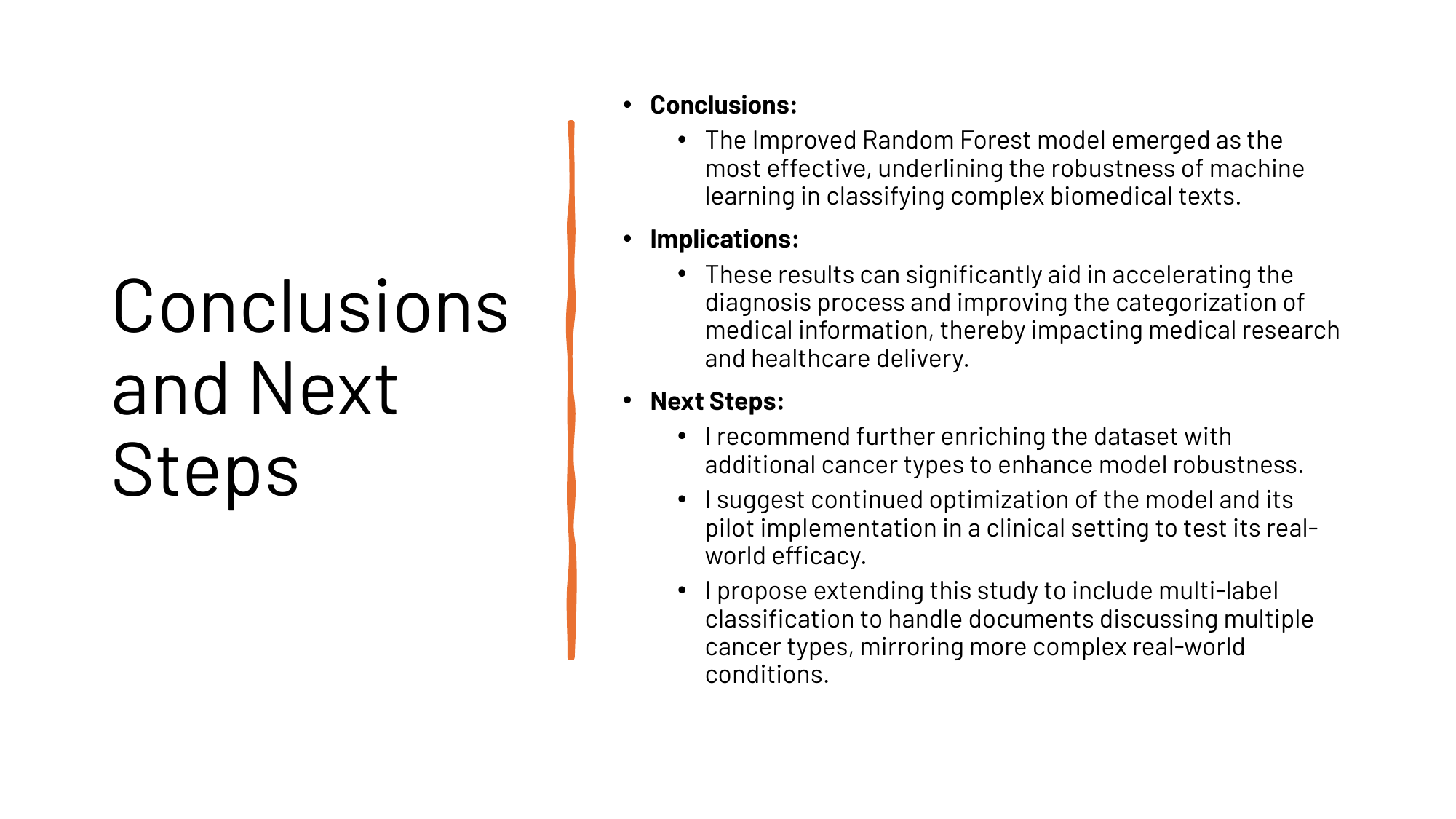

# Conclusions and Next Steps
Conclusions:
The Improved Random Forest model emerged as the most effective, underlining the robustness of machine learning in classifying complex biomedical texts.
Implications:
These results can significantly aid in accelerating the diagnosis process and improving the categorization of medical information, thereby impacting medical research and healthcare delivery.
Next Steps:
I recommend further enriching the dataset with additional cancer types to enhance model robustness.
I suggest continued optimization of the model and its pilot implementation in a clinical setting to test its real-world efficacy.
I propose extending this study to include multi-label classification to handle documents discussing multiple cancer types, mirroring more complex real-world conditions.